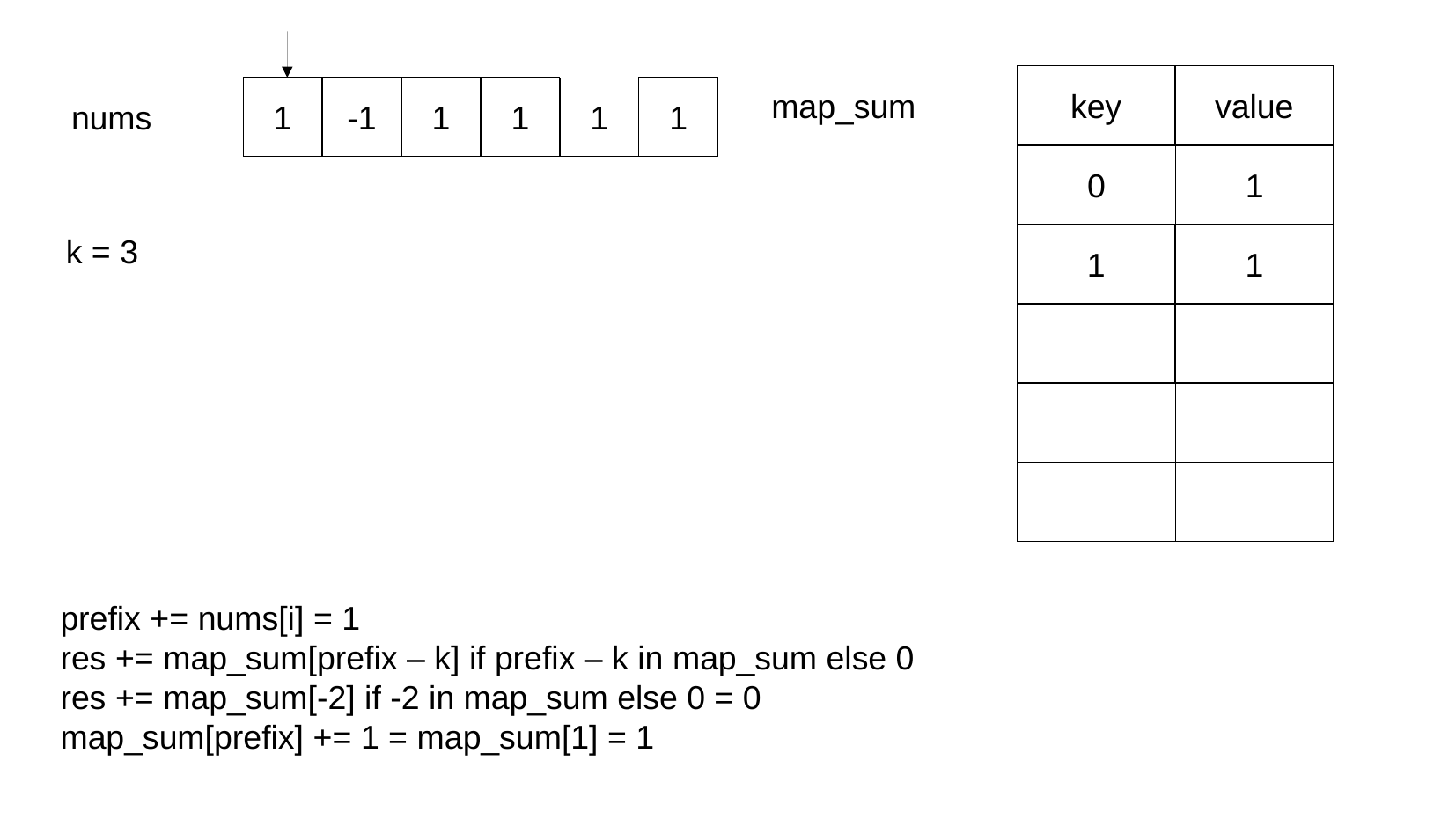

key
value
1
-1
1
1
1
1
map_sum
nums
0
1
1
1
k = 3

prefix += nums[i] = 1
res += map_sum[prefix – k] if prefix – k in map_sum else 0
res += map_sum[-2] if -2 in map_sum else 0 = 0
map_sum[prefix] += 1 = map_sum[1] = 1